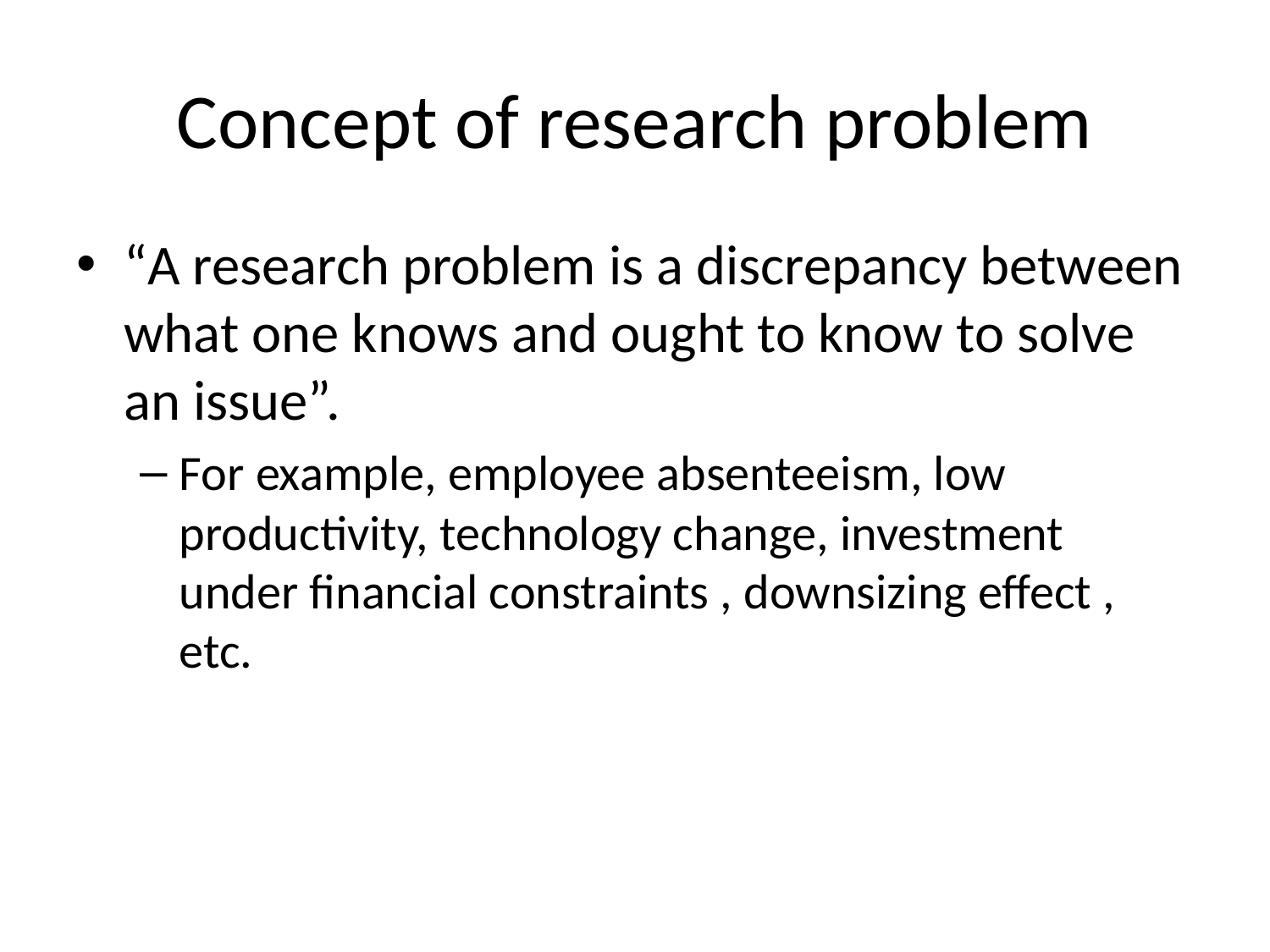

# Concept of research problem
“A research problem is a discrepancy between what one knows and ought to know to solve an issue”.
For example, employee absenteeism, low productivity, technology change, investment under financial constraints , downsizing effect , etc.